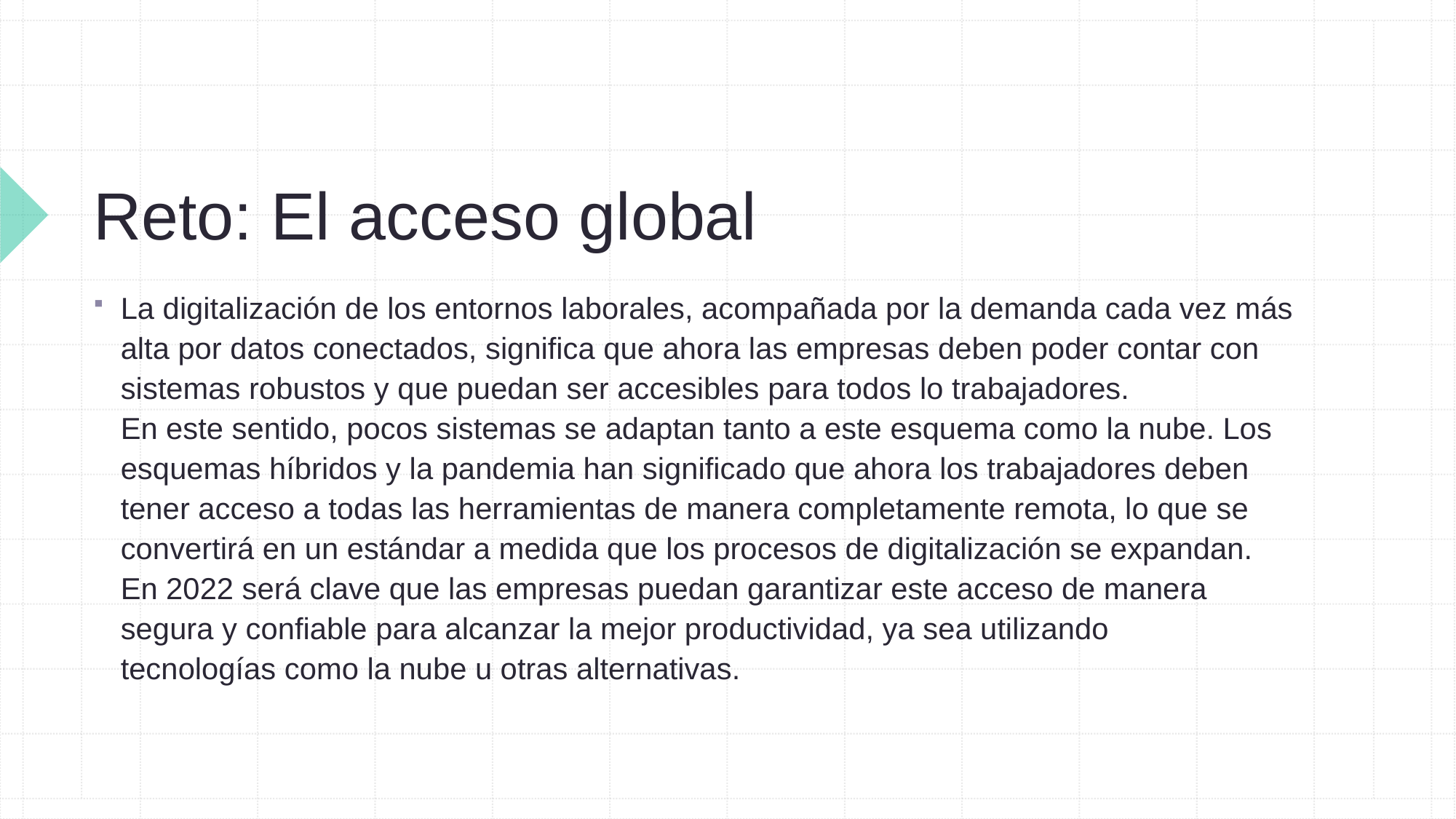

# Reto: El acceso global
La digitalización de los entornos laborales, acompañada por la demanda cada vez más alta por datos conectados, significa que ahora las empresas deben poder contar con sistemas robustos y que puedan ser accesibles para todos lo trabajadores.
En este sentido, pocos sistemas se adaptan tanto a este esquema como la nube. Los esquemas híbridos y la pandemia han significado que ahora los trabajadores deben tener acceso a todas las herramientas de manera completamente remota, lo que se convertirá en un estándar a medida que los procesos de digitalización se expandan.
En 2022 será clave que las empresas puedan garantizar este acceso de manera
segura y confiable para alcanzar la mejor productividad, ya sea utilizando
tecnologías como la nube u otras alternativas.